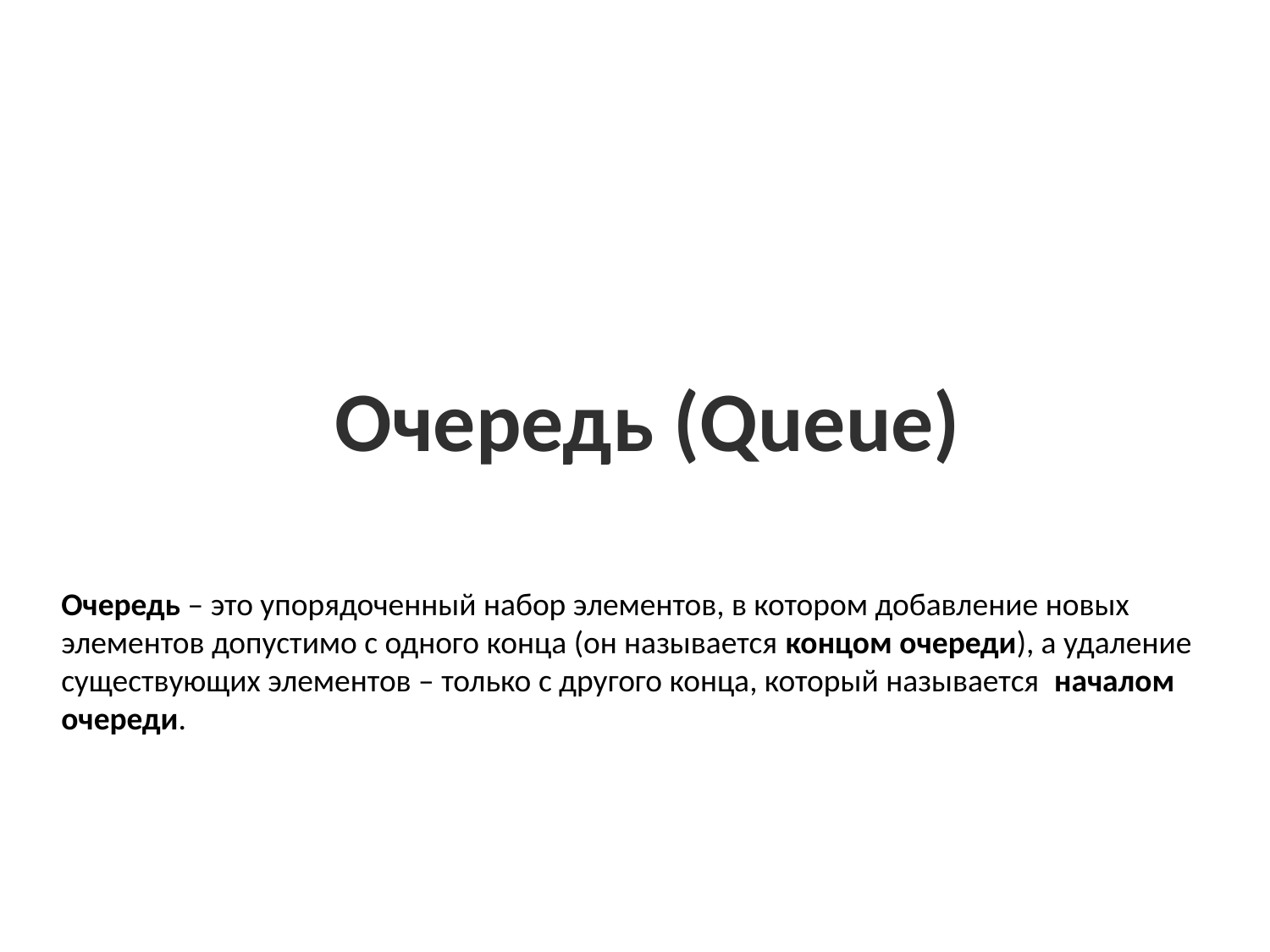

Очередь (Queue)
Очередь – это упорядоченный набор элементов, в котором добавление новых элементов допустимо с одного конца (он называется концом очереди), а удаление существующих элементов – только с другого конца, который называется  началом очереди.